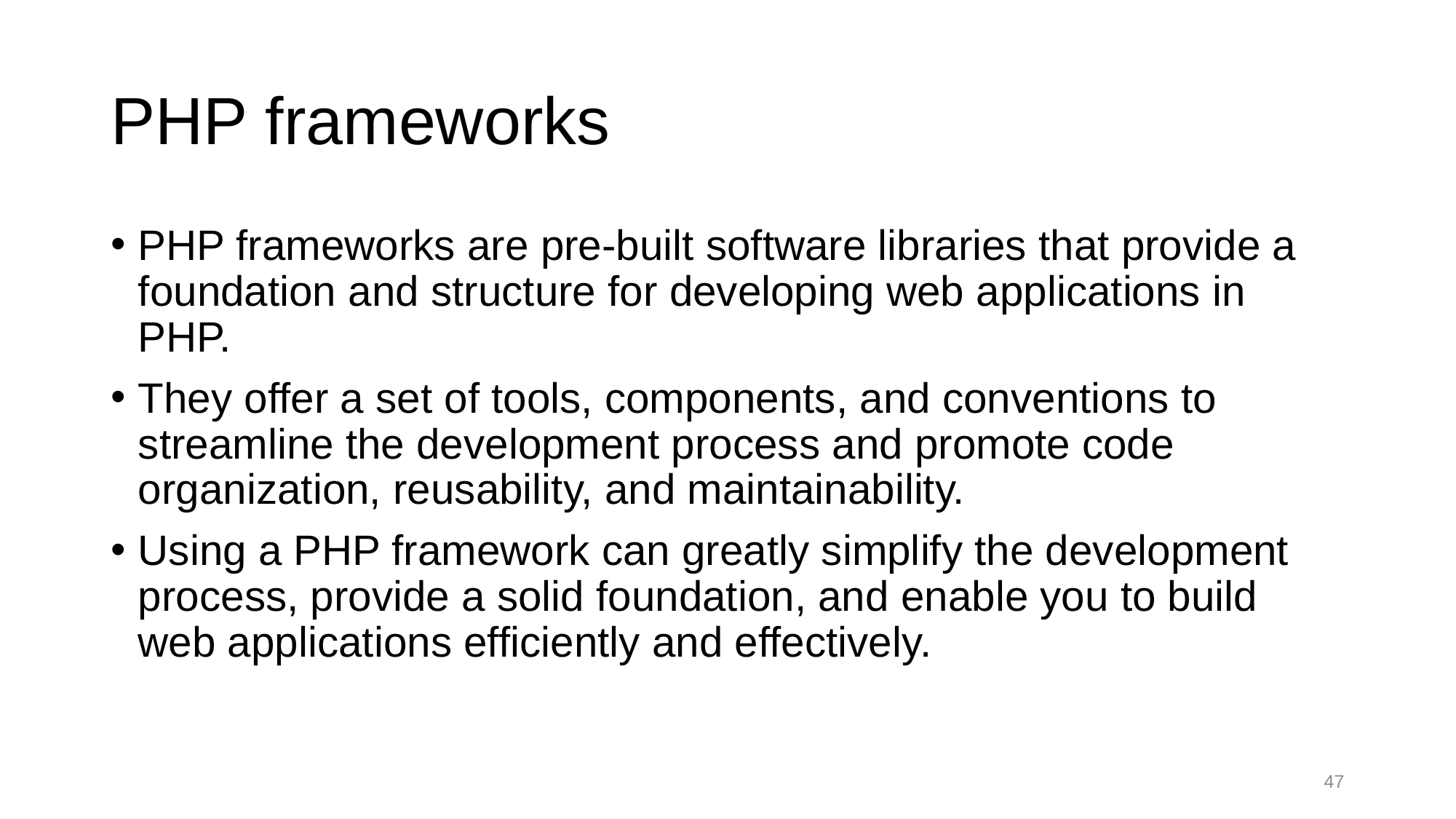

# PHP frameworks
PHP frameworks are pre-built software libraries that provide a foundation and structure for developing web applications in PHP.
They offer a set of tools, components, and conventions to streamline the development process and promote code organization, reusability, and maintainability.
Using a PHP framework can greatly simplify the development process, provide a solid foundation, and enable you to build web applications efficiently and effectively.
47